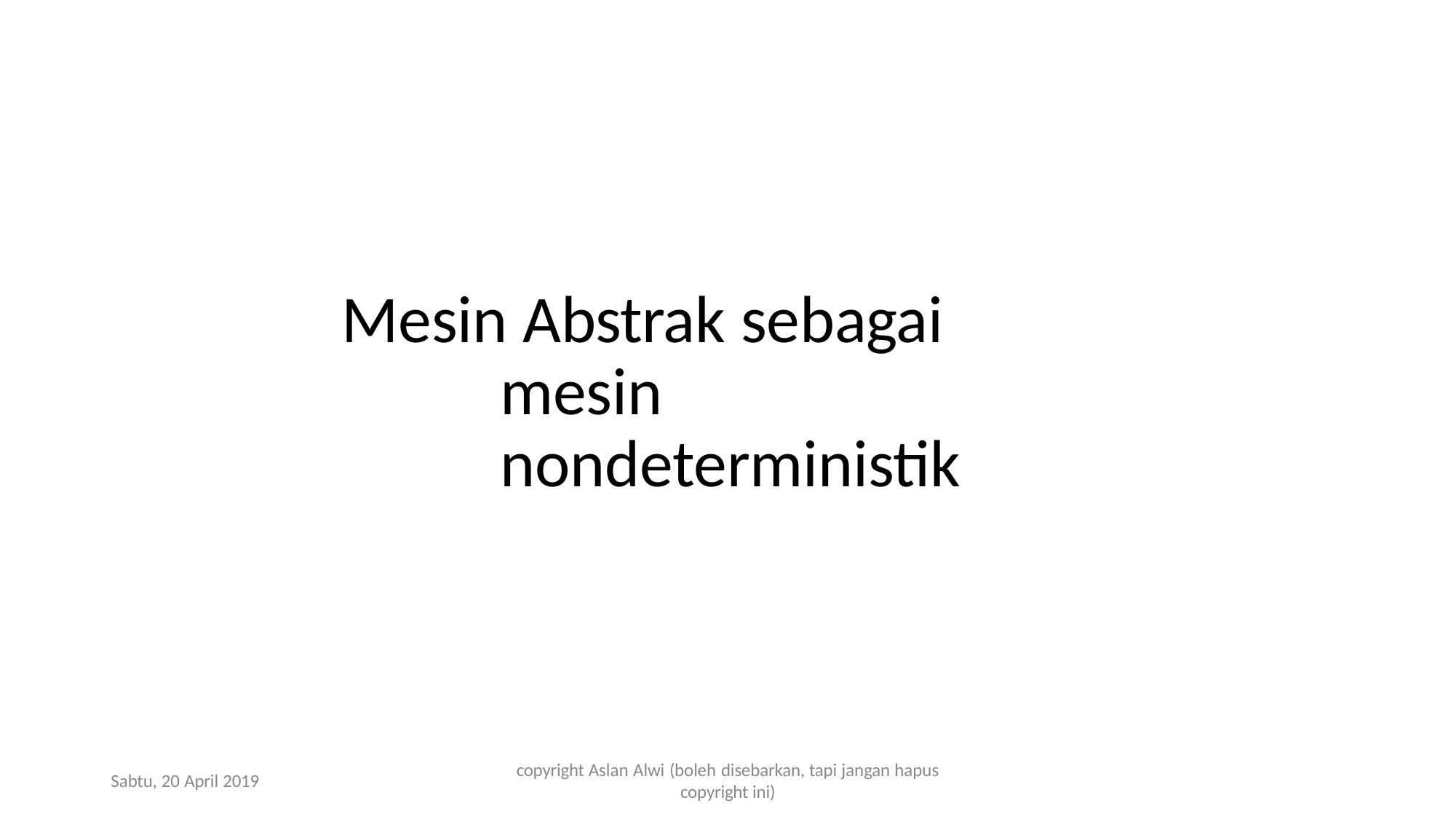

# Mesin Abstrak sebagai mesin  nondeterministik
copyright Aslan Alwi (boleh disebarkan, tapi jangan hapus
copyright ini)
Sabtu, 20 April 2019